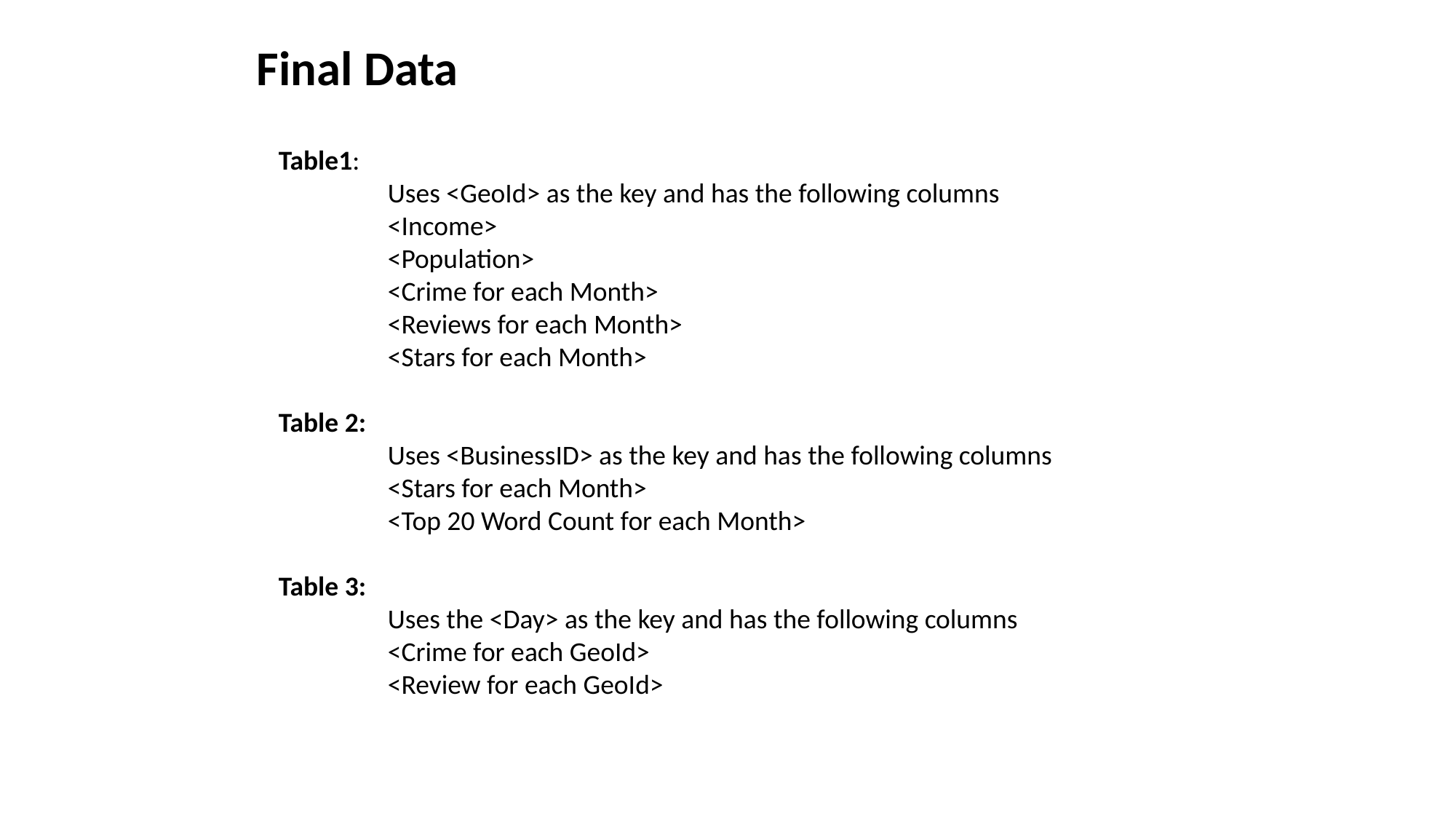

Final Data

Table1:
	Uses <GeoId> as the key and has the following columns
	<Income>
	<Population>
	<Crime for each Month>
	<Reviews for each Month>
	<Stars for each Month>

Table 2:
	Uses <BusinessID> as the key and has the following columns
	<Stars for each Month>
	<Top 20 Word Count for each Month>

Table 3:
	Uses the <Day> as the key and has the following columns
	<Crime for each GeoId>
	<Review for each GeoId>